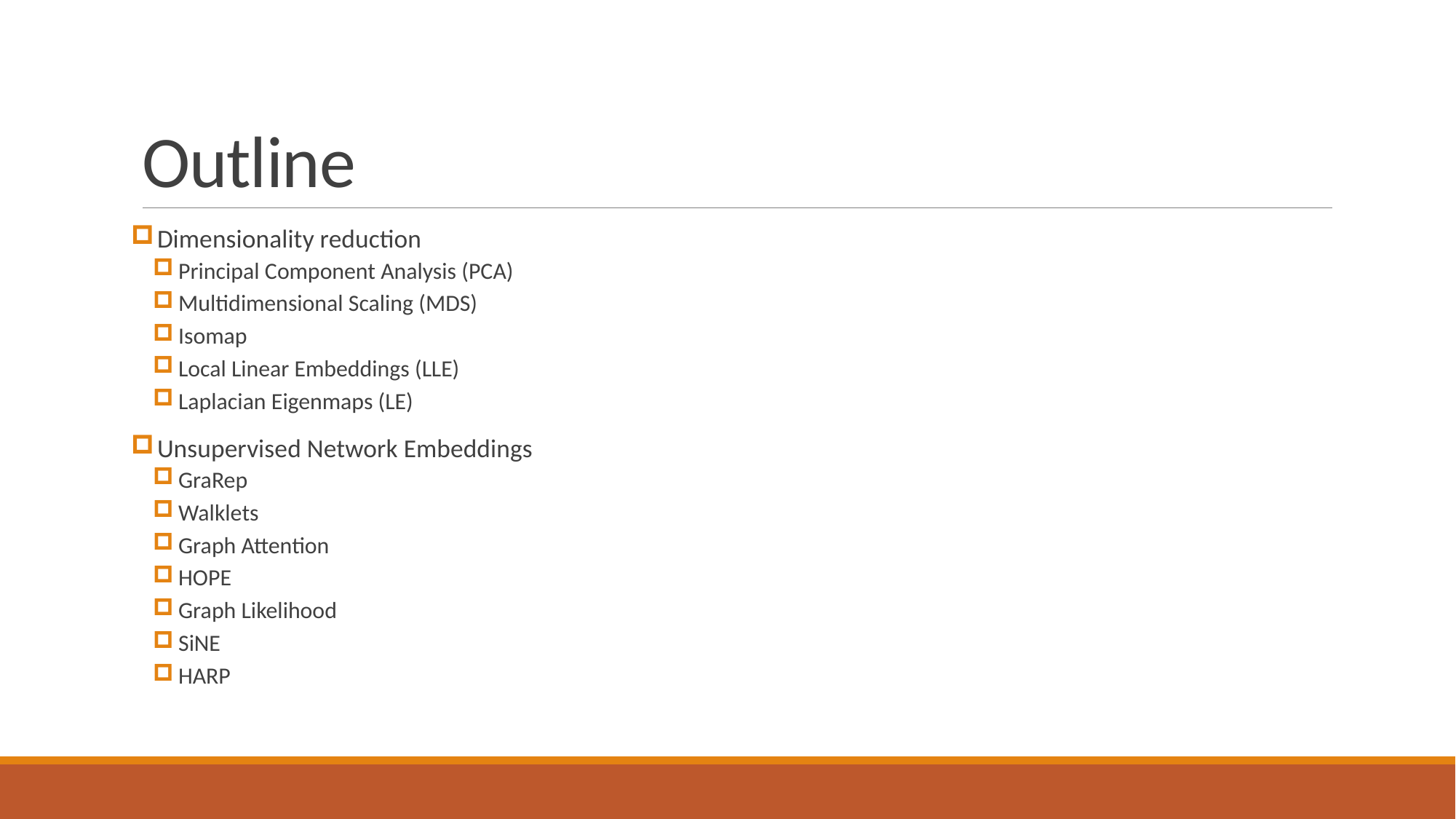

# Outline
 Dimensionality reduction
 Principal Component Analysis (PCA)
 Multidimensional Scaling (MDS)
 Isomap
 Local Linear Embeddings (LLE)
 Laplacian Eigenmaps (LE)
 Unsupervised Network Embeddings
 GraRep
 Walklets
 Graph Attention
 HOPE
 Graph Likelihood
 SiNE
 HARP